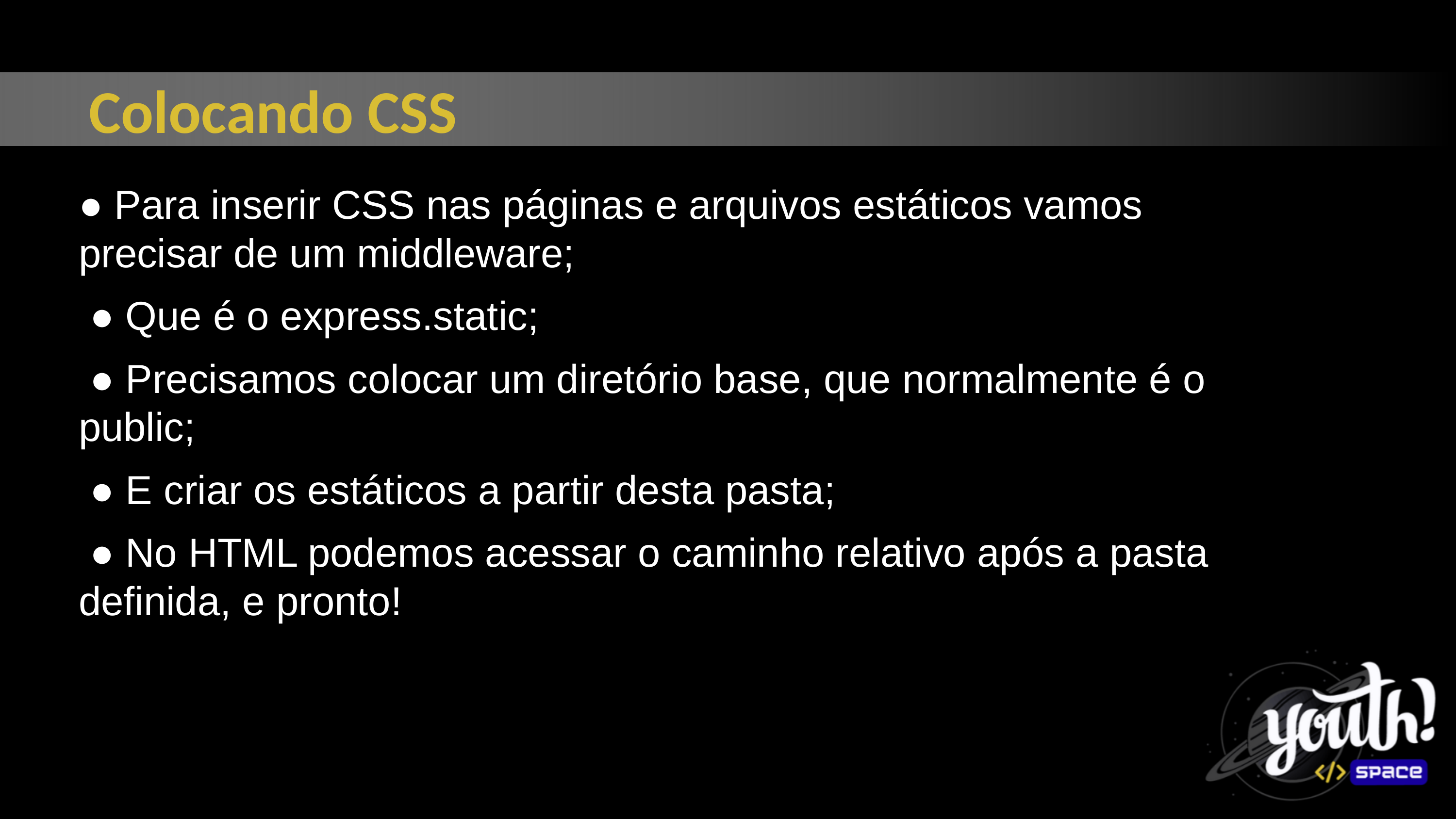

Colocando CSS

● Para inserir CSS nas páginas e arquivos estáticos vamos precisar de um middleware;
 ● Que é o express.static;
 ● Precisamos colocar um diretório base, que normalmente é o public;
 ● E criar os estáticos a partir desta pasta;
 ● No HTML podemos acessar o caminho relativo após a pasta definida, e pronto!